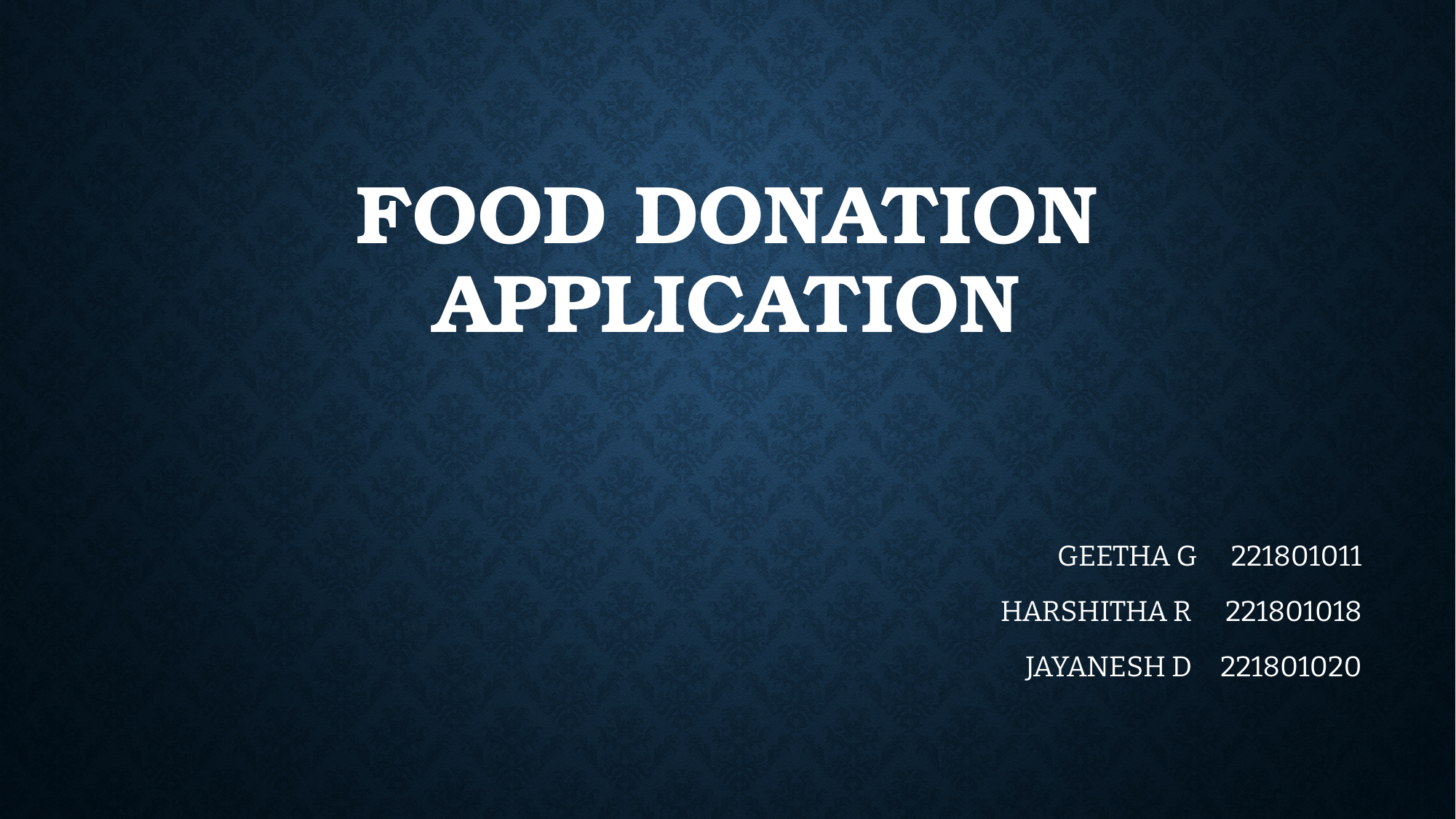

# FOOD DONATION APPLICATION

GEETHA G      221801011
     HARSHITHA R      221801018
JAYANESH D     221801020